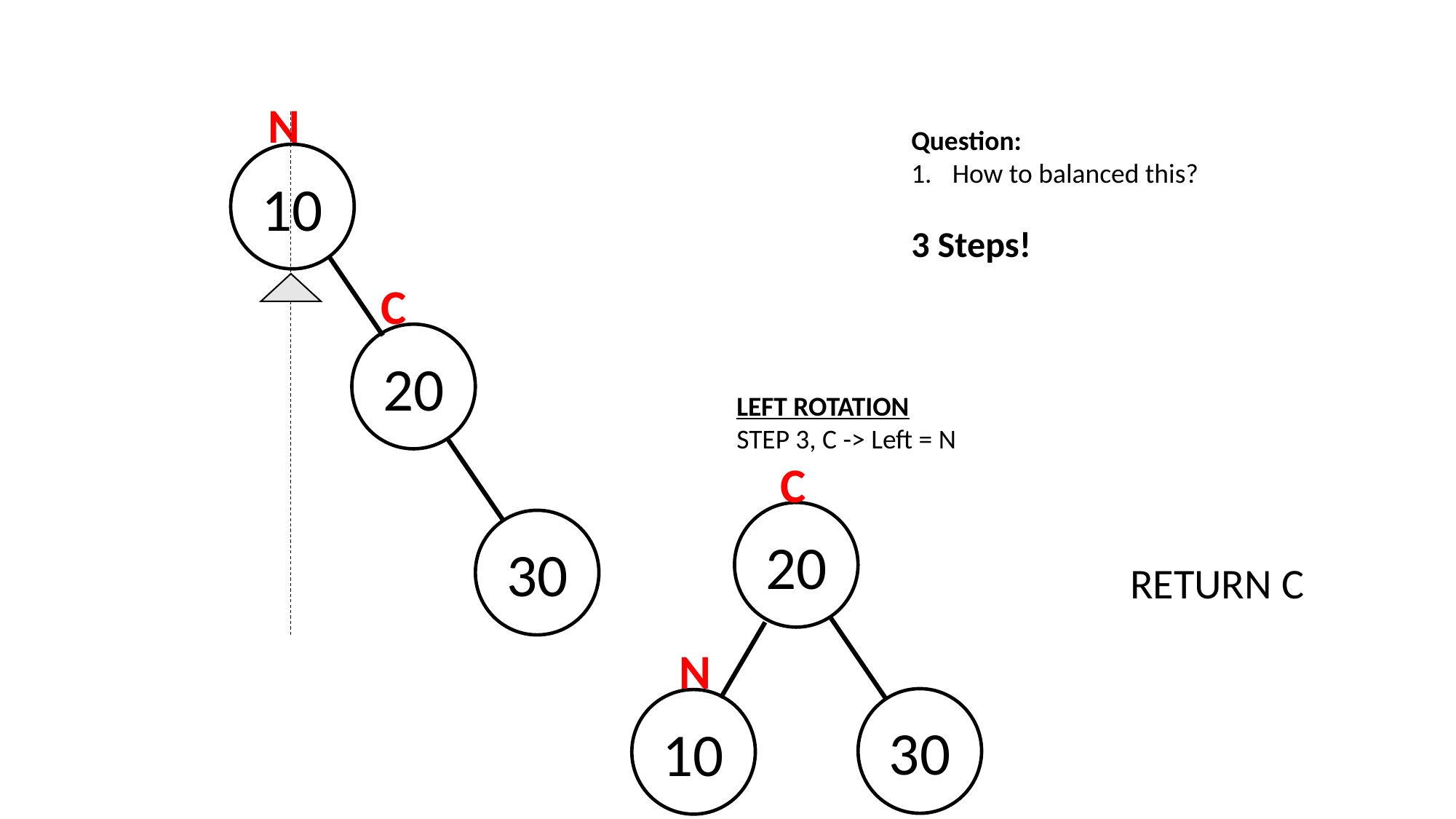

N
Question:
How to balanced this?

3 Steps!

10
C

20
LEFT ROTATION
STEP 3, C -> Left = N
C
20
30
RETURN C
N
30
10